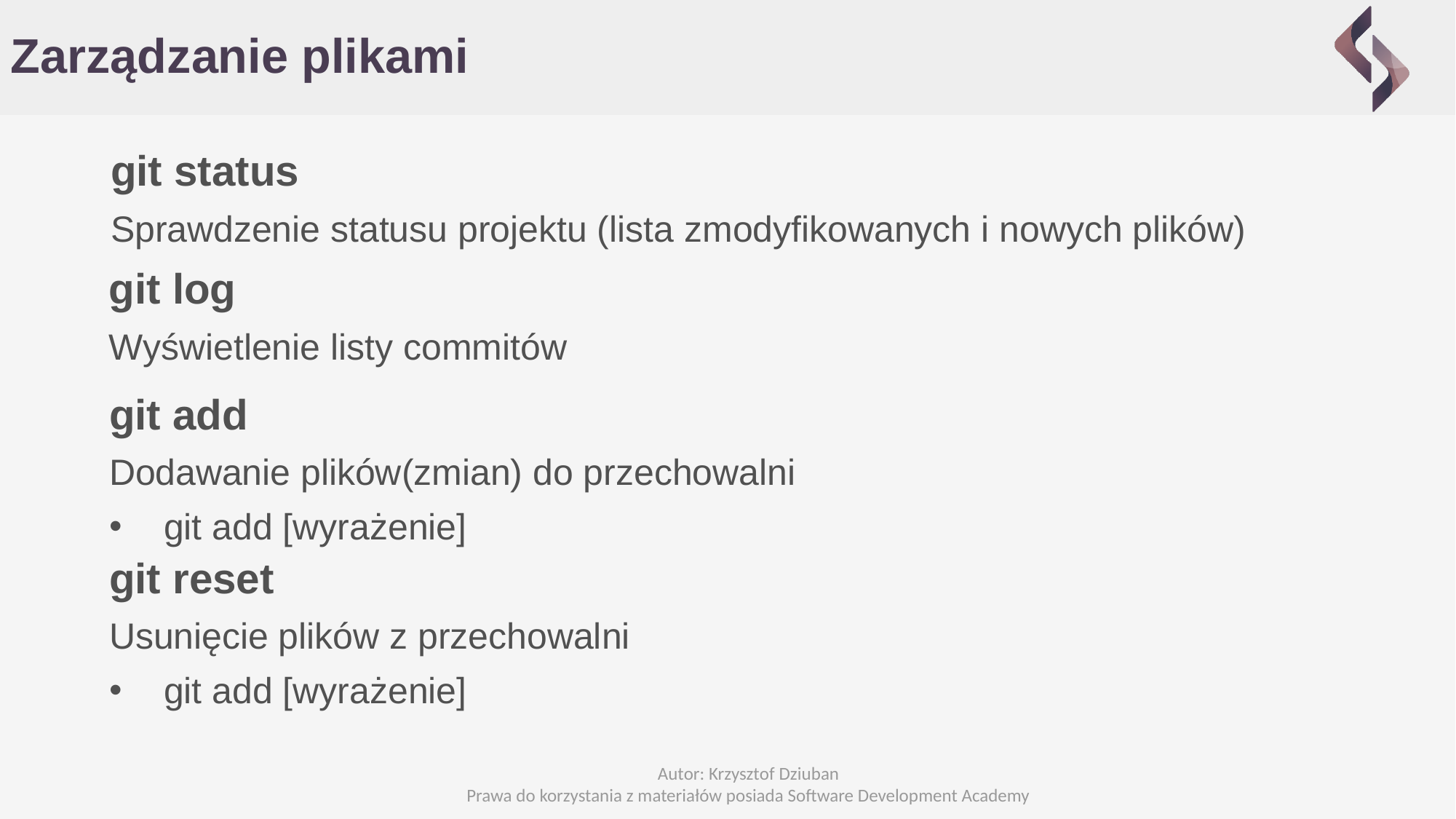

Zarządzanie plikami
git status
Sprawdzenie statusu projektu (lista zmodyfikowanych i nowych plików)
git log
Wyświetlenie listy commitów
git add
Dodawanie plików(zmian) do przechowalni
git add [wyrażenie]
git reset
Usunięcie plików z przechowalni
git add [wyrażenie]
Autor: Krzysztof Dziuban
Prawa do korzystania z materiałów posiada Software Development Academy